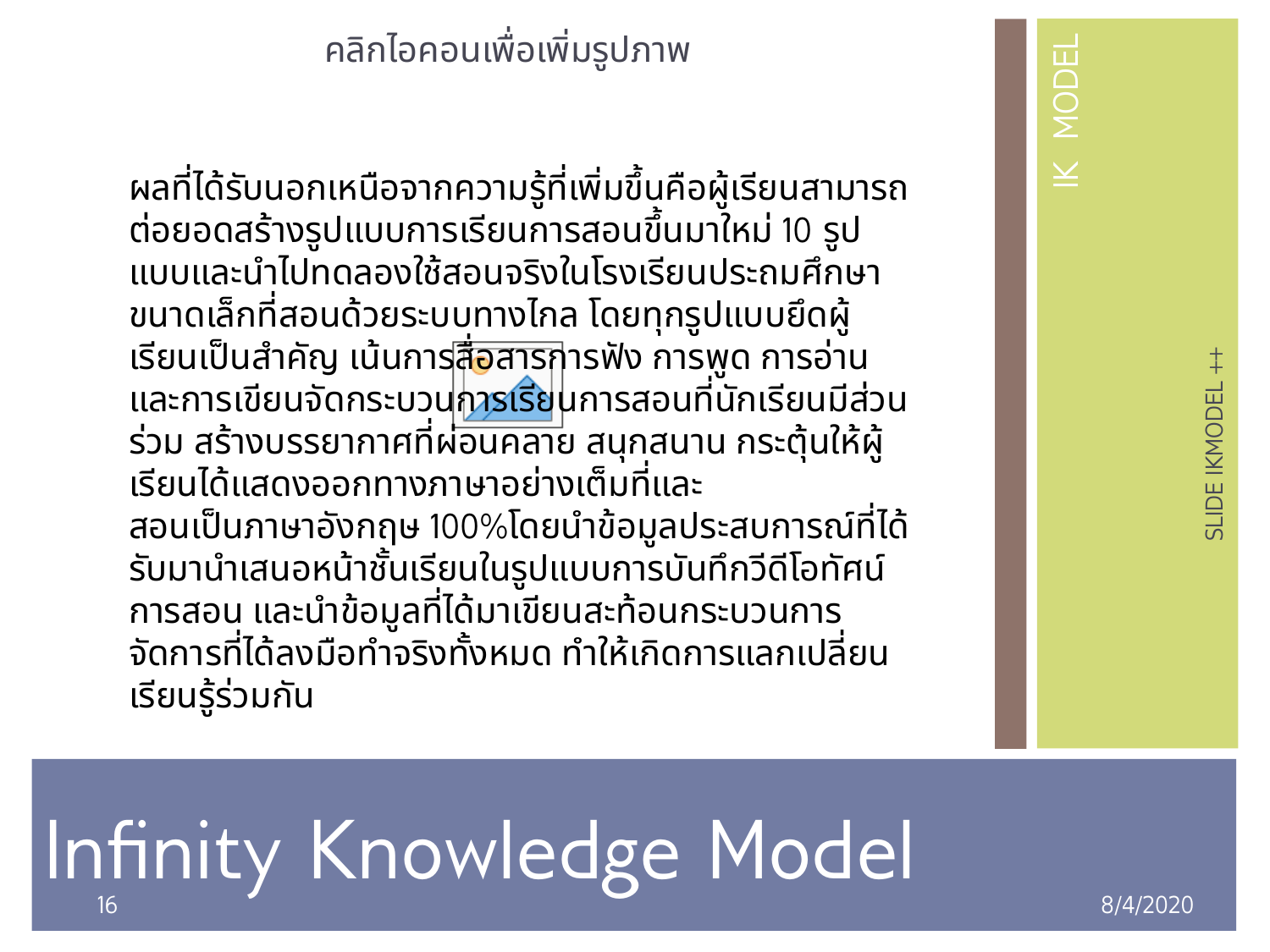

ผลที่ได้รับนอกเหนือจากความรู้ที่เพิ่มขึ้นคือผู้เรียนสามารถต่อยอดสร้างรูปแบบการเรียนการสอนขึ้นมาใหม่ 10 รูปแบบและนำไปทดลองใช้สอนจริงในโรงเรียนประถมศึกษาขนาดเล็กที่สอนด้วยระบบทางไกล โดยทุกรูปแบบยึดผู้เรียนเป็นสำคัญ เน้นการสื่อสารการฟัง การพูด การอ่าน และการเขียนจัดกระบวนการเรียนการสอนที่นักเรียนมีส่วนร่วม สร้างบรรยากาศที่ผ่อนคลาย สนุกสนาน กระตุ้นให้ผู้เรียนได้แสดงออกทางภาษาอย่างเต็มที่และ
สอนเป็นภาษาอังกฤษ 100%โดยนำข้อมูลประสบการณ์ที่ได้รับมานำเสนอหน้าชั้นเรียนในรูปแบบการบันทึกวีดีโอทัศน์ การสอน และนำข้อมูลที่ได้มาเขียนสะท้อนกระบวนการจัดการที่ได้ลงมือทำจริงทั้งหมด ทำให้เกิดการแลกเปลี่ยนเรียนรู้ร่วมกัน
IK  MODEL

SLIDE IKMODEL ++
Infinity Knowledge Model
16
8/4/2020